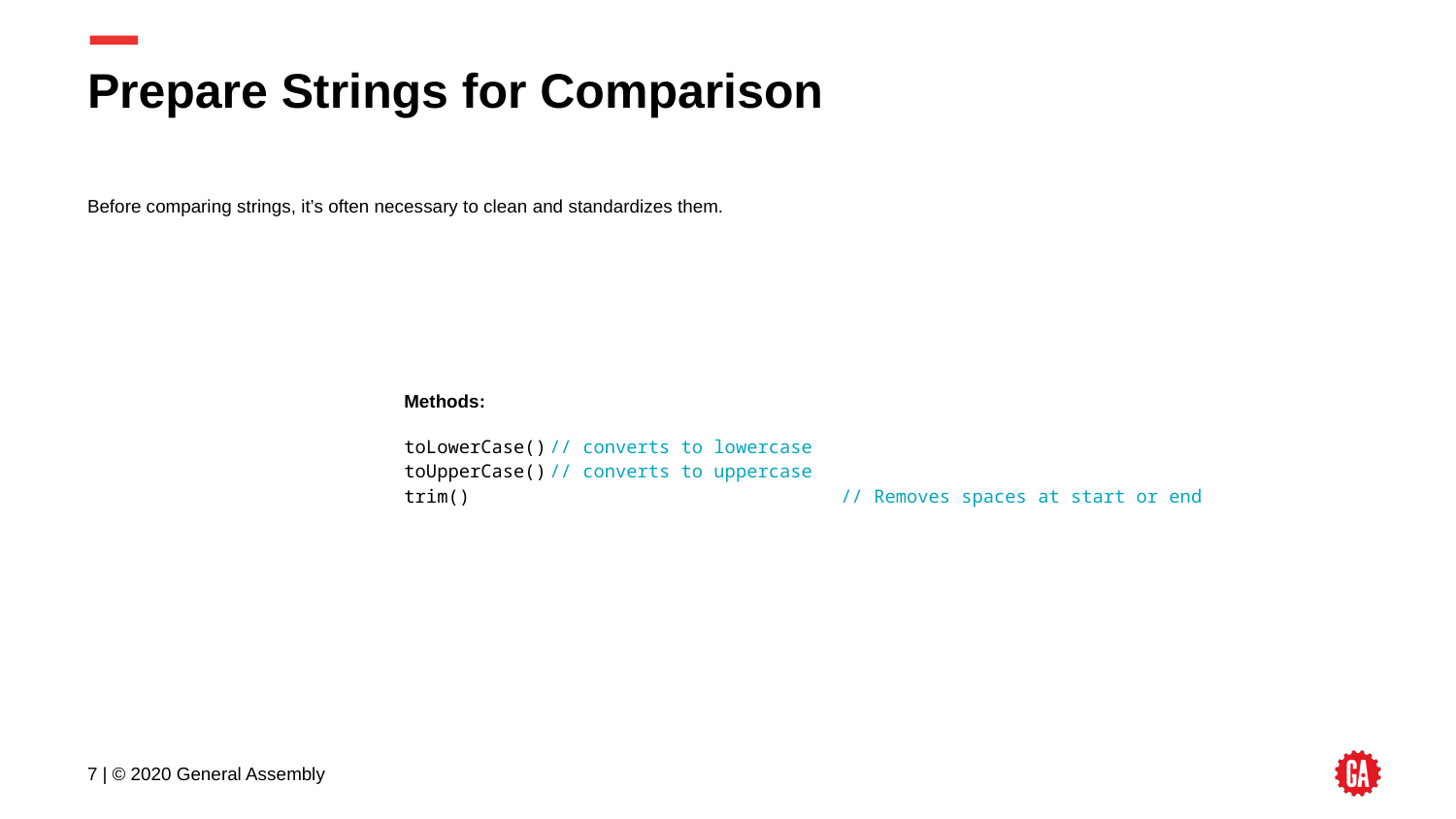

# Prepare Strings for Comparison
Before comparing strings, it’s often necessary to clean and standardizes them.
Methods:
toLowerCase()	// converts to lowercase
toUpperCase()	// converts to uppercase
trim()			// Removes spaces at start or end
7 | © 2020 General Assembly